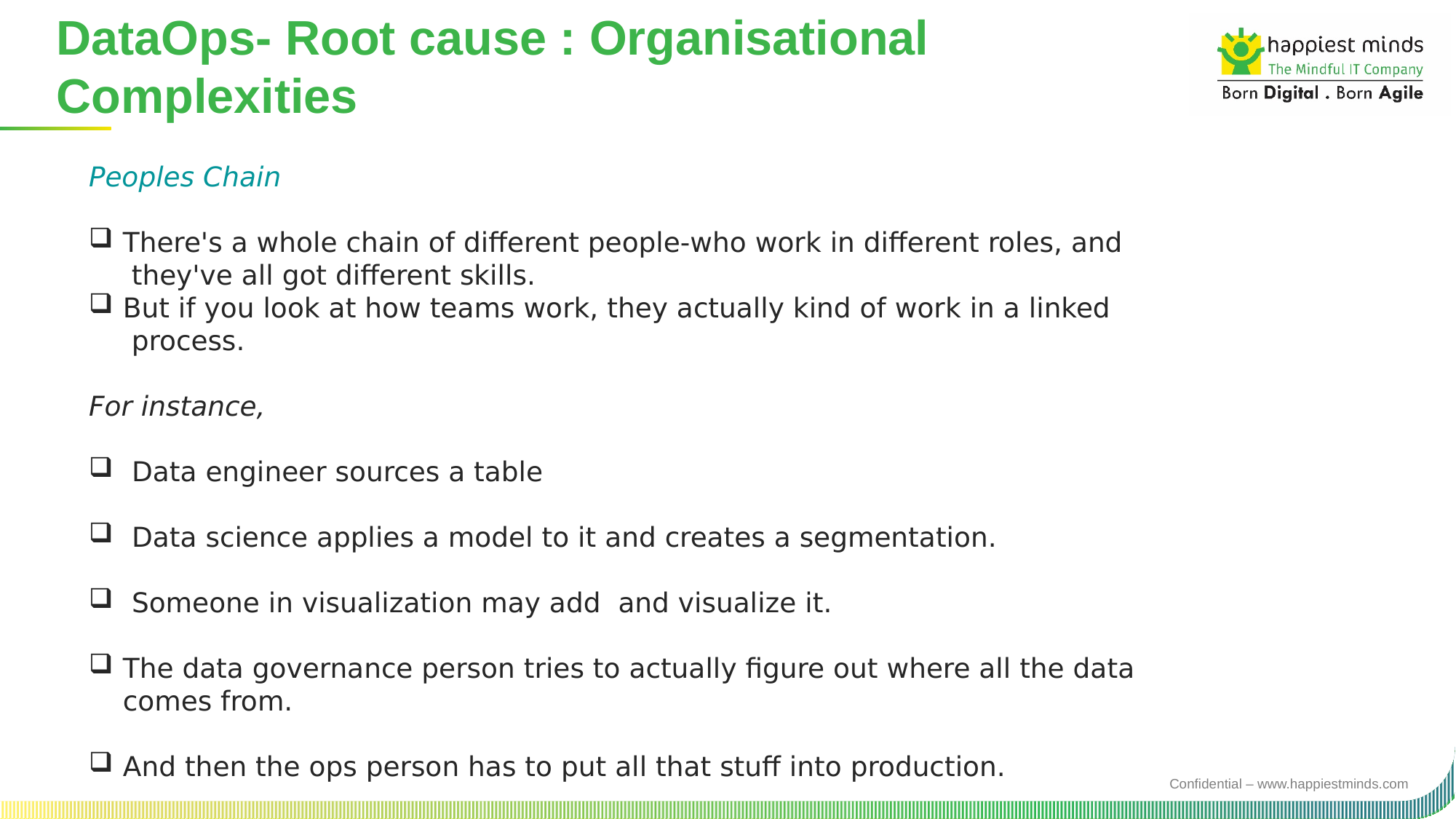

DataOps- Root cause : Organisational Complexities
Peoples Chain

There's a whole chain of different people-who work in different roles, and           they've all got different skills.
But if you look at how teams work, they actually kind of work in a linked           process.

For instance,

 Data engineer sources a table

 Data science applies a model to it and creates a segmentation.

 Someone in visualization may add  and visualize it.

The data governance person tries to actually figure out where all the data comes from.

And then the ops person has to put all that stuff into production.